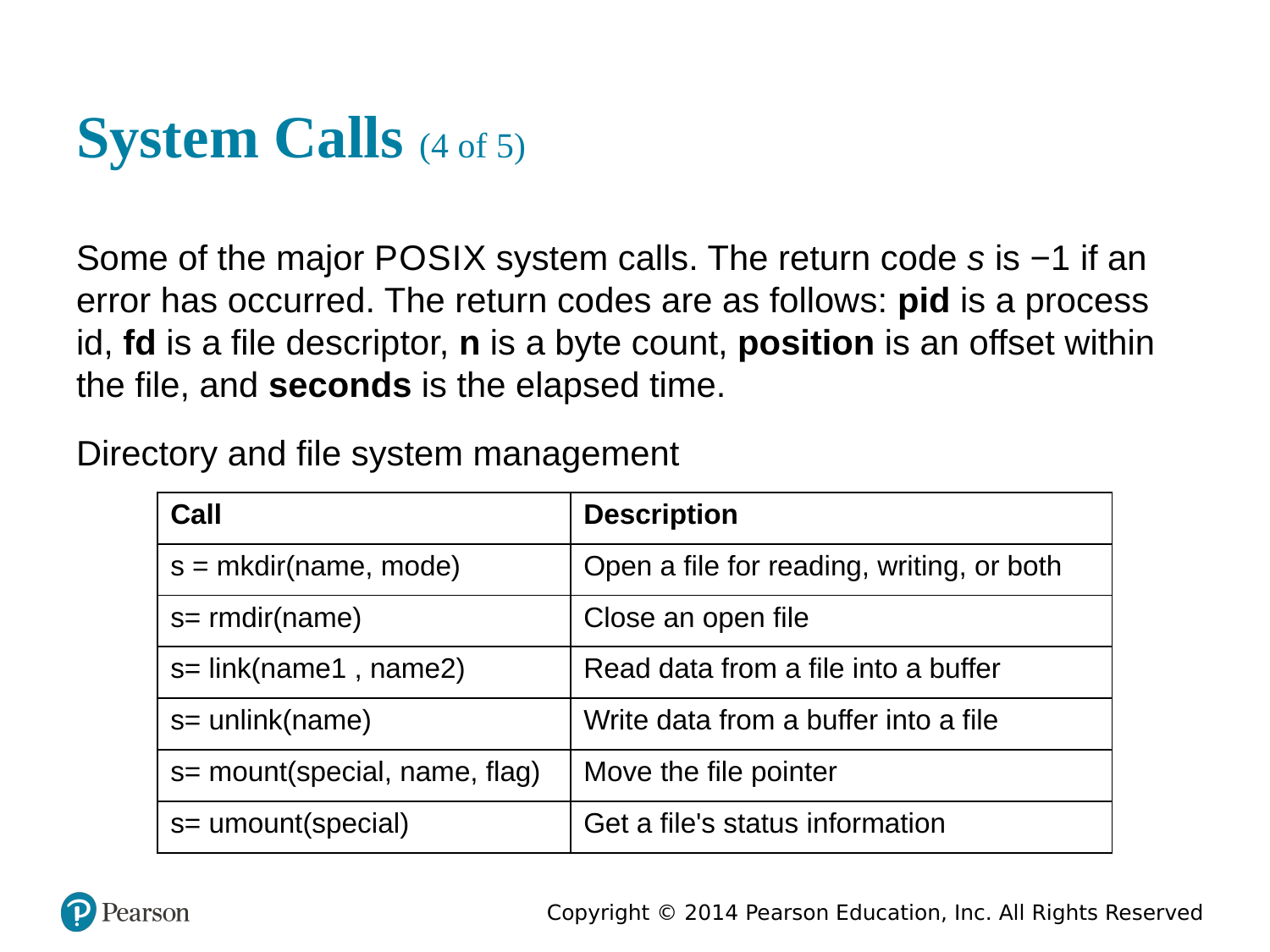

# System Calls (4 of 5)
Some of the major P O S I X system calls. The return code s is −1 if an error has occurred. The return codes are as follows: pid is a process id, fd is a file descriptor, n is a byte count, position is an offset within the file, and seconds is the elapsed time.
Directory and file system management
| Call | Description |
| --- | --- |
| s = mkdir(name, mode) | Open a file for reading, writing, or both |
| s= rmdir(name) | Close an open file |
| s= link(name1 , name2) | Read data from a file into a buffer |
| s= unlink(name) | Write data from a buffer into a file |
| s= mount(special, name, flag) | Move the file pointer |
| s= umount(special) | Get a file's status information |